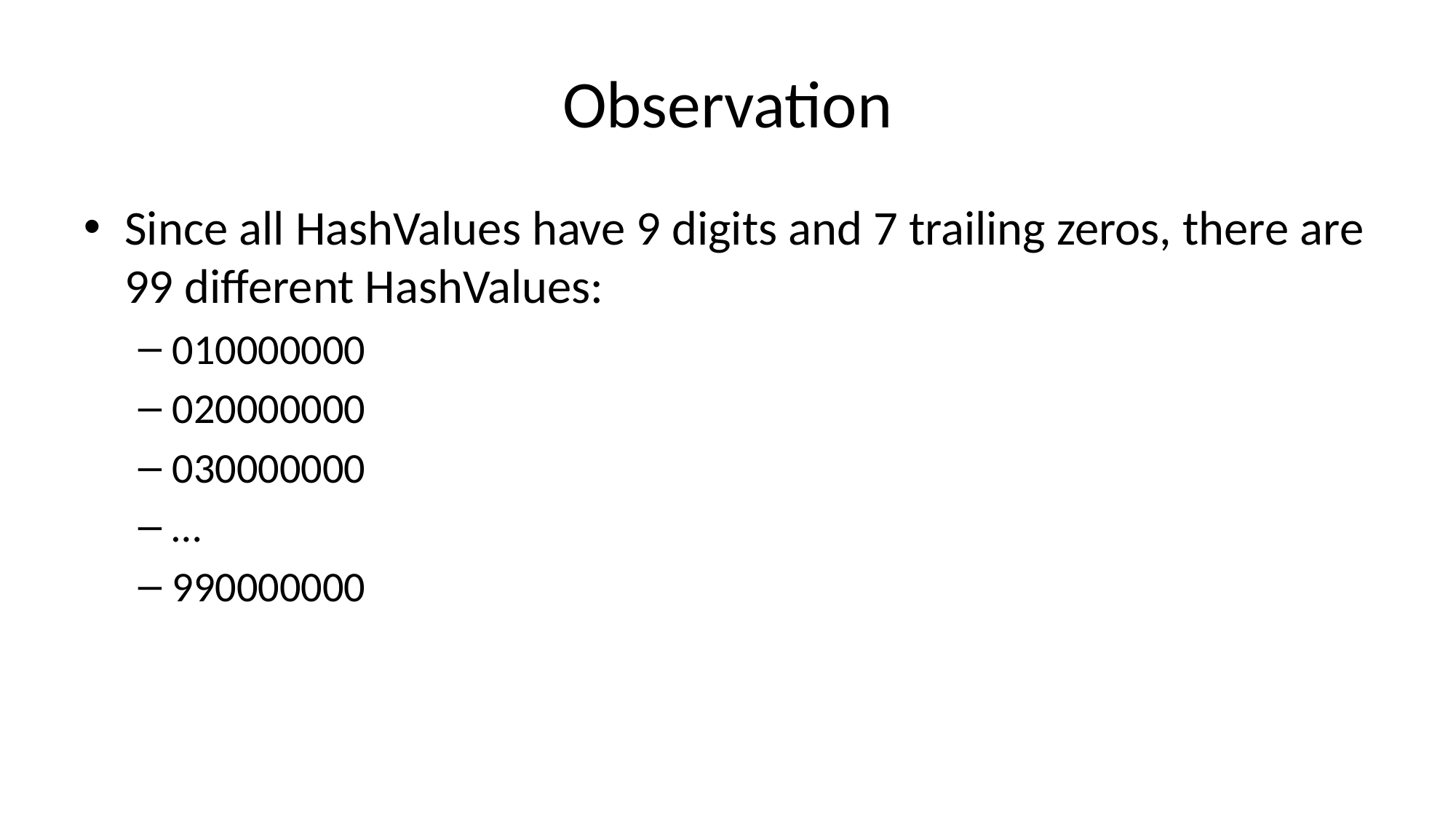

# Observation
Since all HashValues have 9 digits and 7 trailing zeros, there are 99 different HashValues:
010000000
020000000
030000000
…
990000000